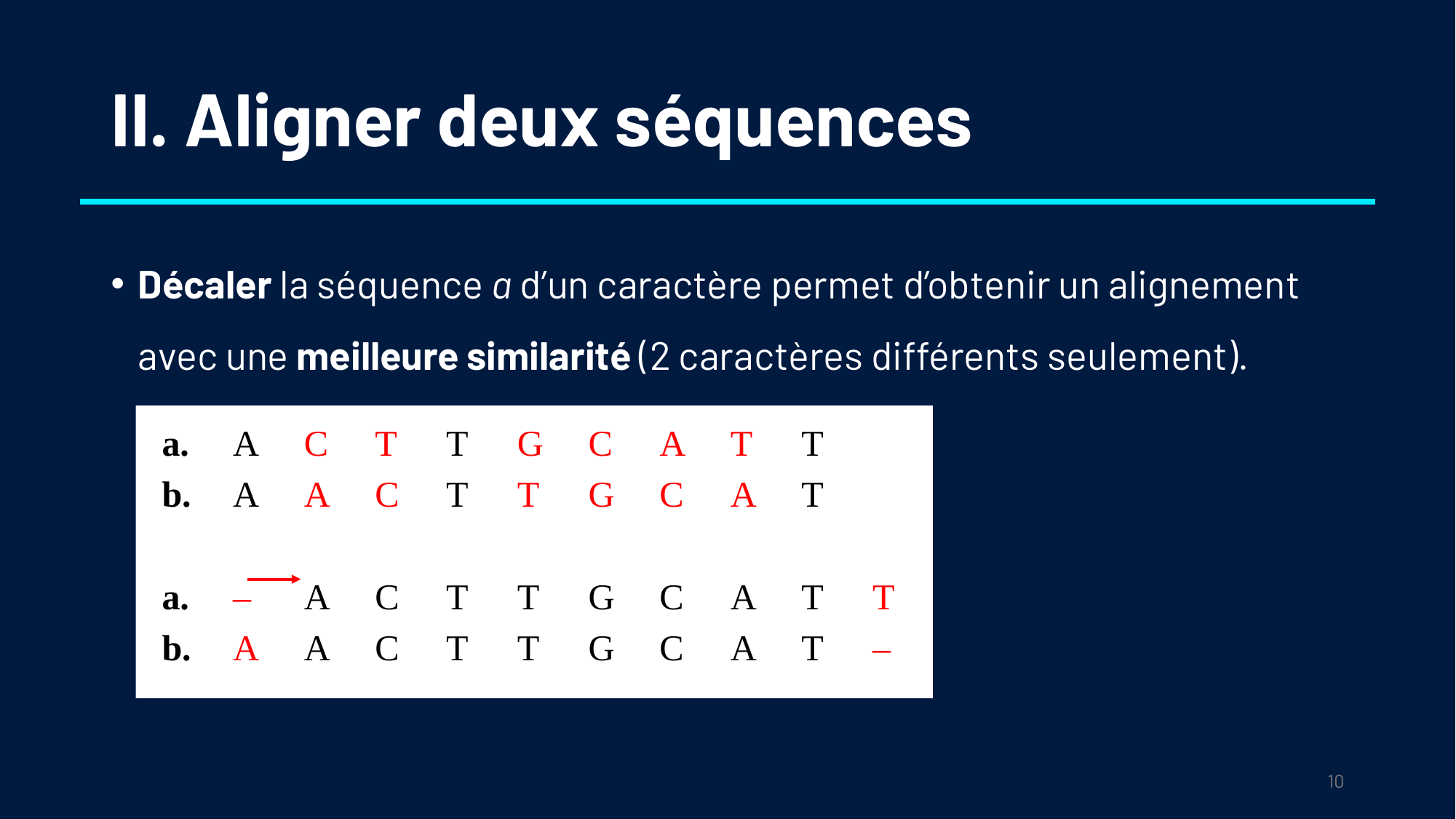

# II. Aligner deux séquences
Décaler la séquence a d’un caractère permet d’obtenir un alignement avec une meilleure similarité (2 caractères différents seulement).

| a. | A | C | T | T | G | C | A | T | T |  |
| --- | --- | --- | --- | --- | --- | --- | --- | --- | --- | --- |
| b. | A | A | C | T | T | G | C | A | T |  |
|  |  |  |  |  |  |  |  |  |  |  |
| a. | – | A | C | T | T | G | C | A | T | T |
| b. | A | A | C | T | T | G | C | A | T | – |
10